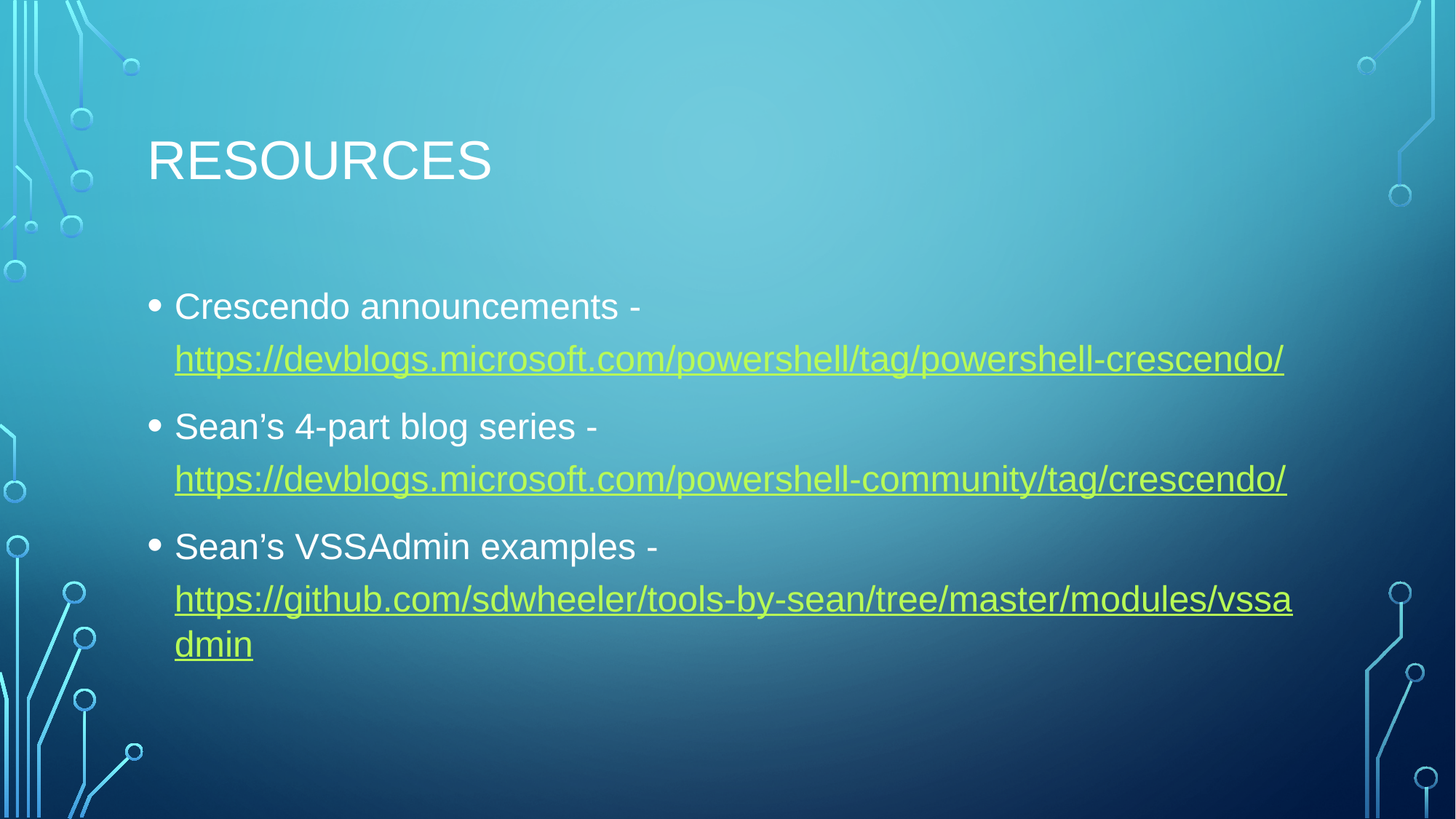

# Resources
Crescendo announcements - https://devblogs.microsoft.com/powershell/tag/powershell-crescendo/
Sean’s 4-part blog series - https://devblogs.microsoft.com/powershell-community/tag/crescendo/
Sean’s VSSAdmin examples - https://github.com/sdwheeler/tools-by-sean/tree/master/modules/vssadmin